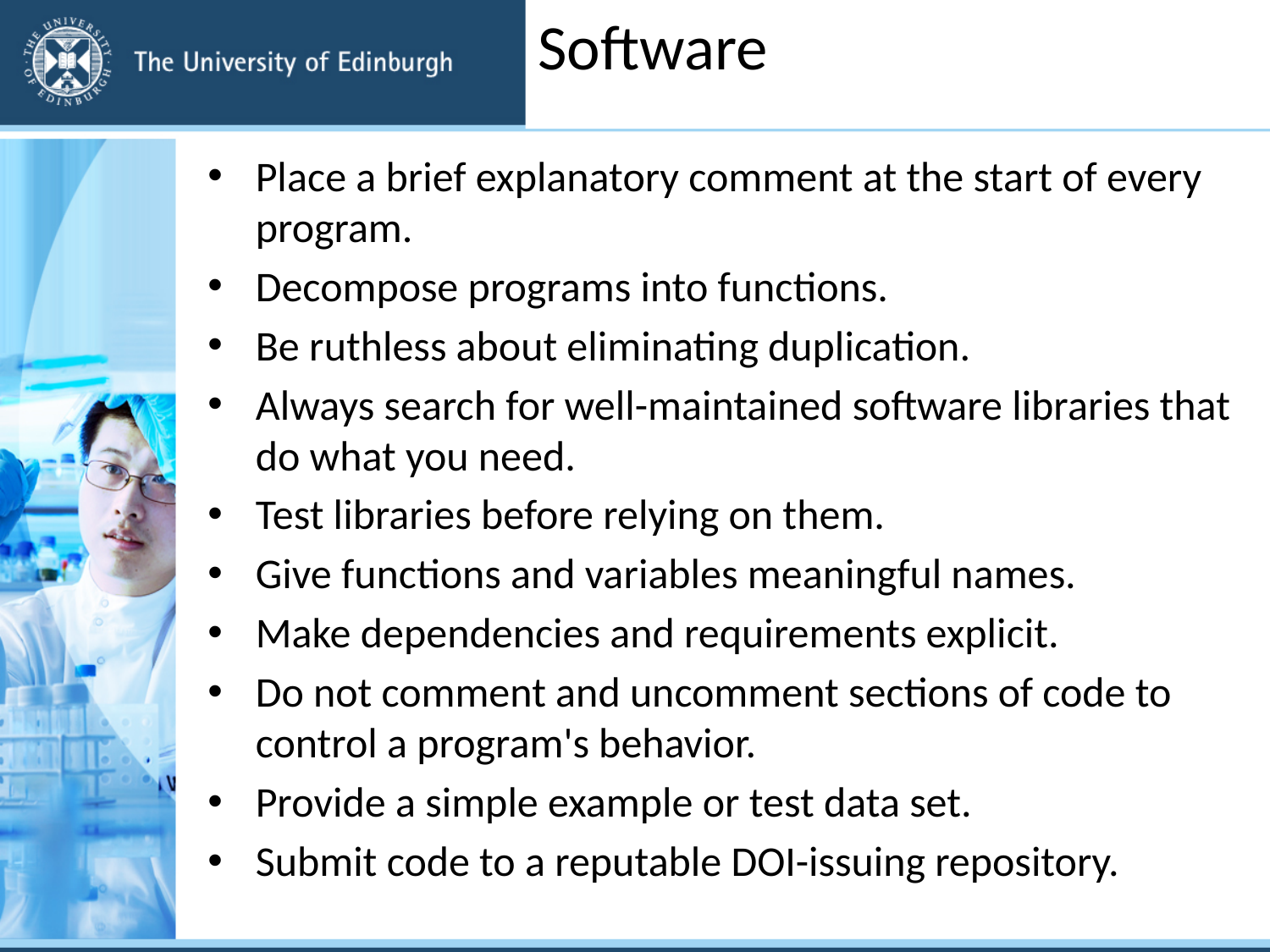

Software
Place a brief explanatory comment at the start of every program.
Decompose programs into functions.
Be ruthless about eliminating duplication.
Always search for well-maintained software libraries that do what you need.
Test libraries before relying on them.
Give functions and variables meaningful names.
Make dependencies and requirements explicit.
Do not comment and uncomment sections of code to control a program's behavior.
Provide a simple example or test data set.
Submit code to a reputable DOI-issuing repository.